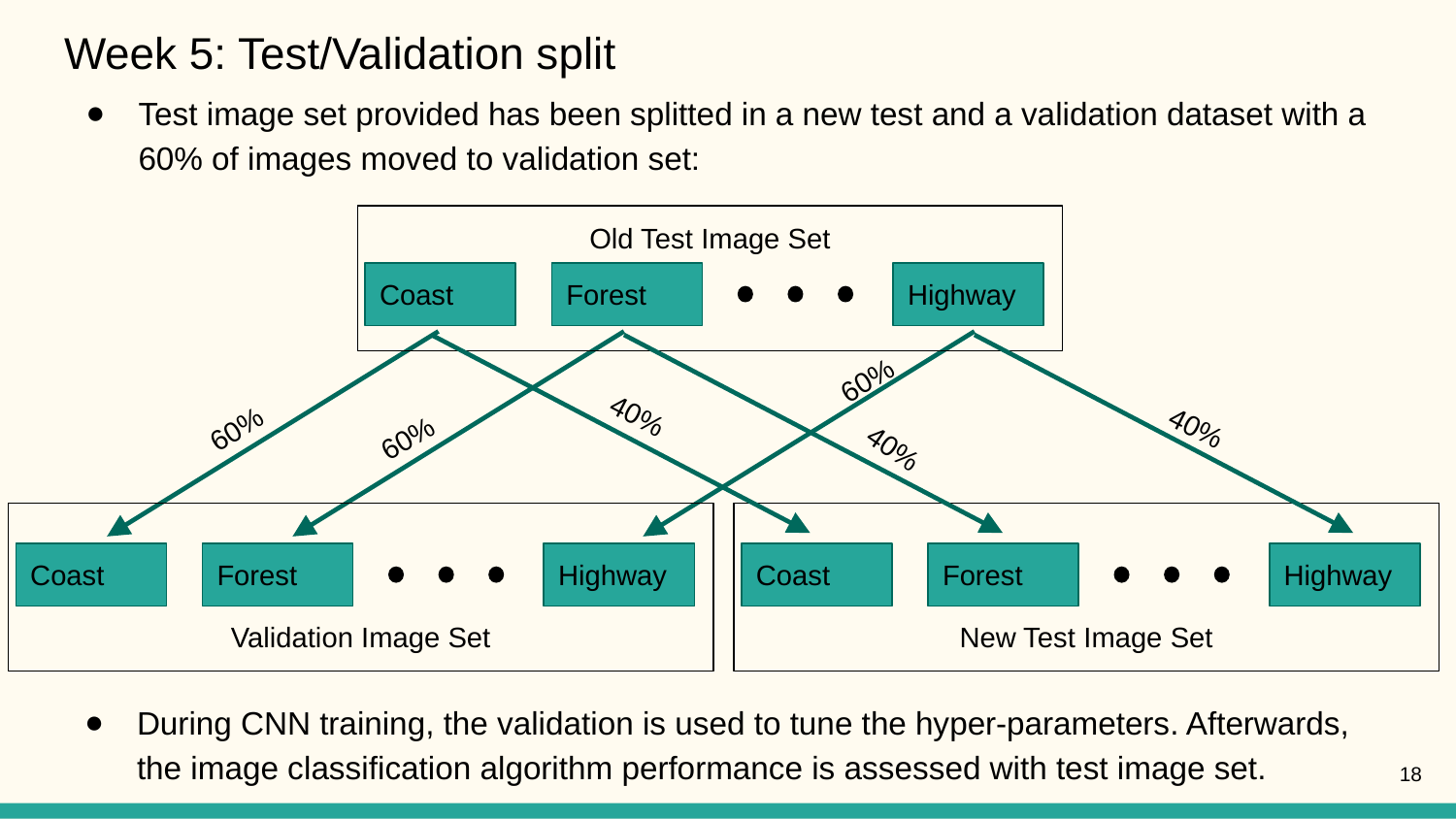

# Week 5: Test/Validation split
Test image set provided has been splitted in a new test and a validation dataset with a 60% of images moved to validation set:
Old Test Image Set
Forest
Coast
Highway

60%
60%
40%
60%
40%
40%

New Test Image Set

Validation Image Set
Forest
Forest
Coast
Highway
Coast
Highway

During CNN training, the validation is used to tune the hyper-parameters. Afterwards, the image classification algorithm performance is assessed with test image set.
18